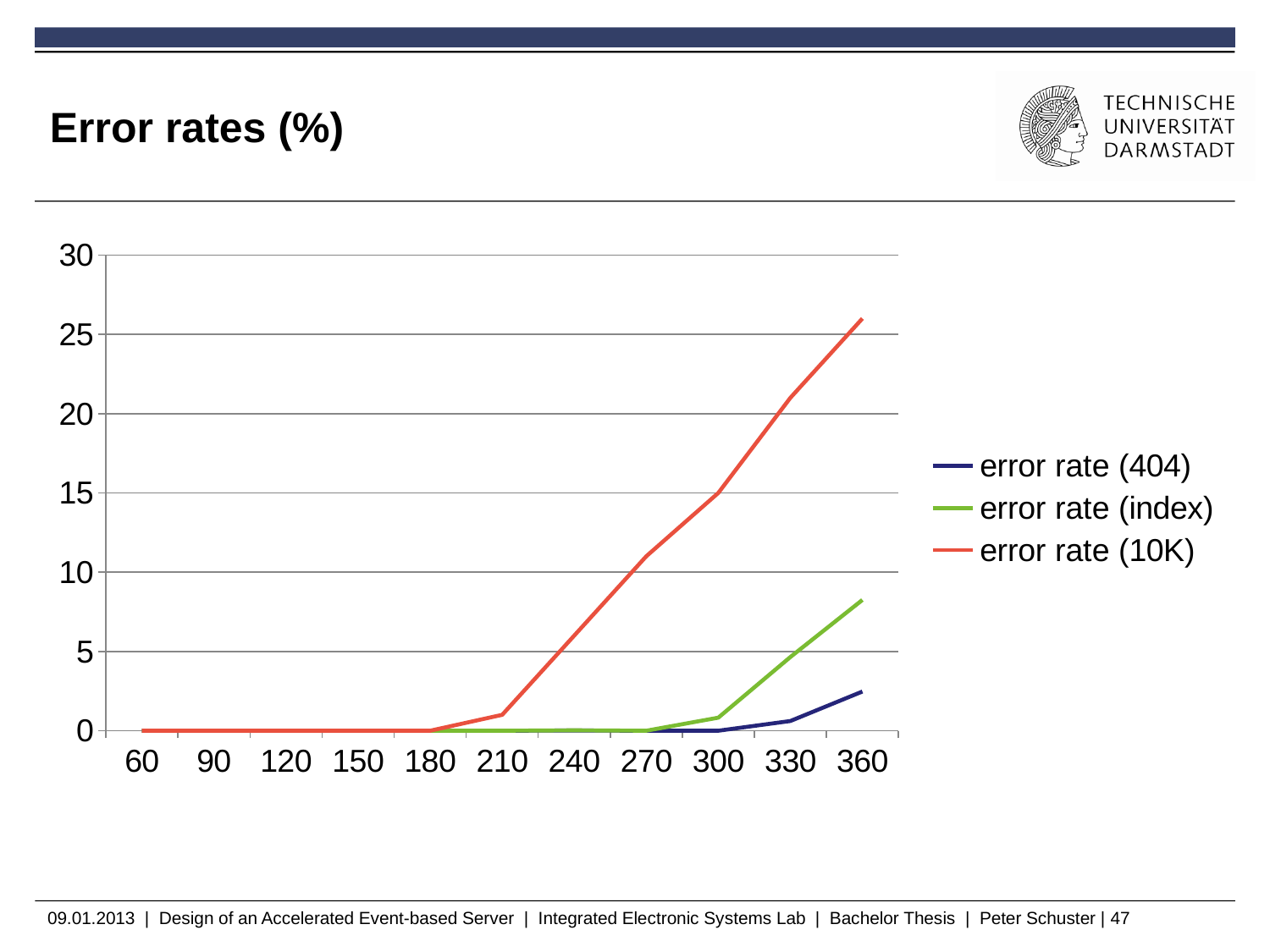

# Error rates (%)

### Chart

| Category | error rate (404) | error rate (index) | error rate (10K) |
|---|---|---|---|
| 60 | 0.0 | 0.0 | 0.0 |
| 90 | 0.0 | 0.0 | 0.0 |
| 120 | 0.0 | 0.0 | 0.0 |
| 150 | 0.0 | 0.0 | 0.0 |
| 180 | 0.0 | 0.0 | 0.0 |
| 210 | 0.0 | 0.0 | 1.0 |
| 240 | 0.011113581 | 0.022232103 | 6.0 |
| 270 | 0.0 | 0.0 | 11.0 |
| 300 | 0.0 | 0.819672131 | 15.0 |
| 330 | 0.610652493 | 4.644981648 | 21.0 |
| 360 | 2.470461869 | 8.246708247 | 26.0 |